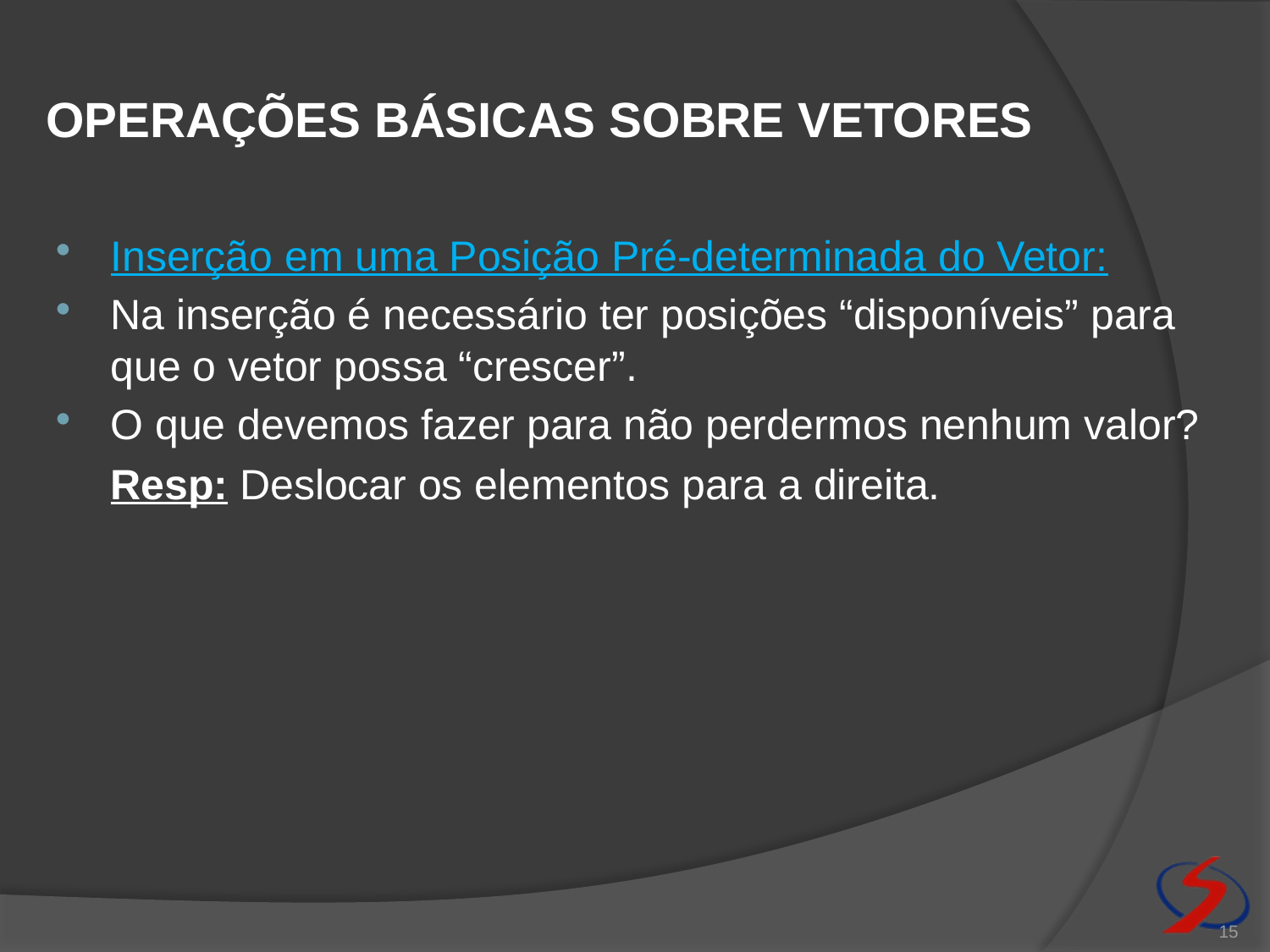

# Operações básicas sobre vetores
Inserção em uma Posição Pré-determinada do Vetor:
Na inserção é necessário ter posições “disponíveis” para que o vetor possa “crescer”.
O que devemos fazer para não perdermos nenhum valor?
	Resp: Deslocar os elementos para a direita.

15